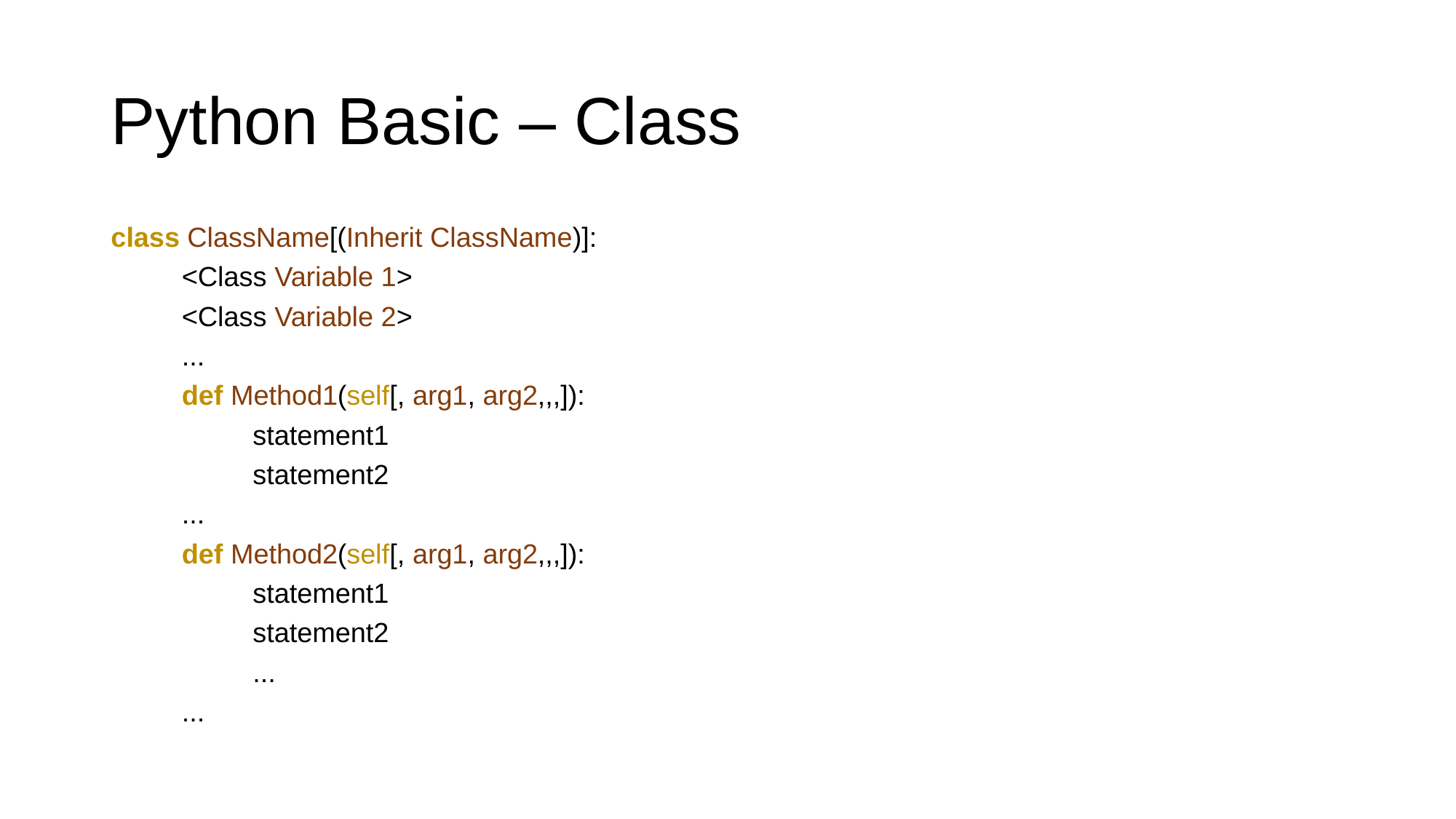

# Python Basic – Class
class ClassName[(Inherit ClassName)]:
	<Class Variable 1>
	<Class Variable 2>
	...
	def Method1(self[, arg1, arg2,,,]):
		statement1
		statement2
	...
	def Method2(self[, arg1, arg2,,,]):
		statement1
		statement2
		...
	...